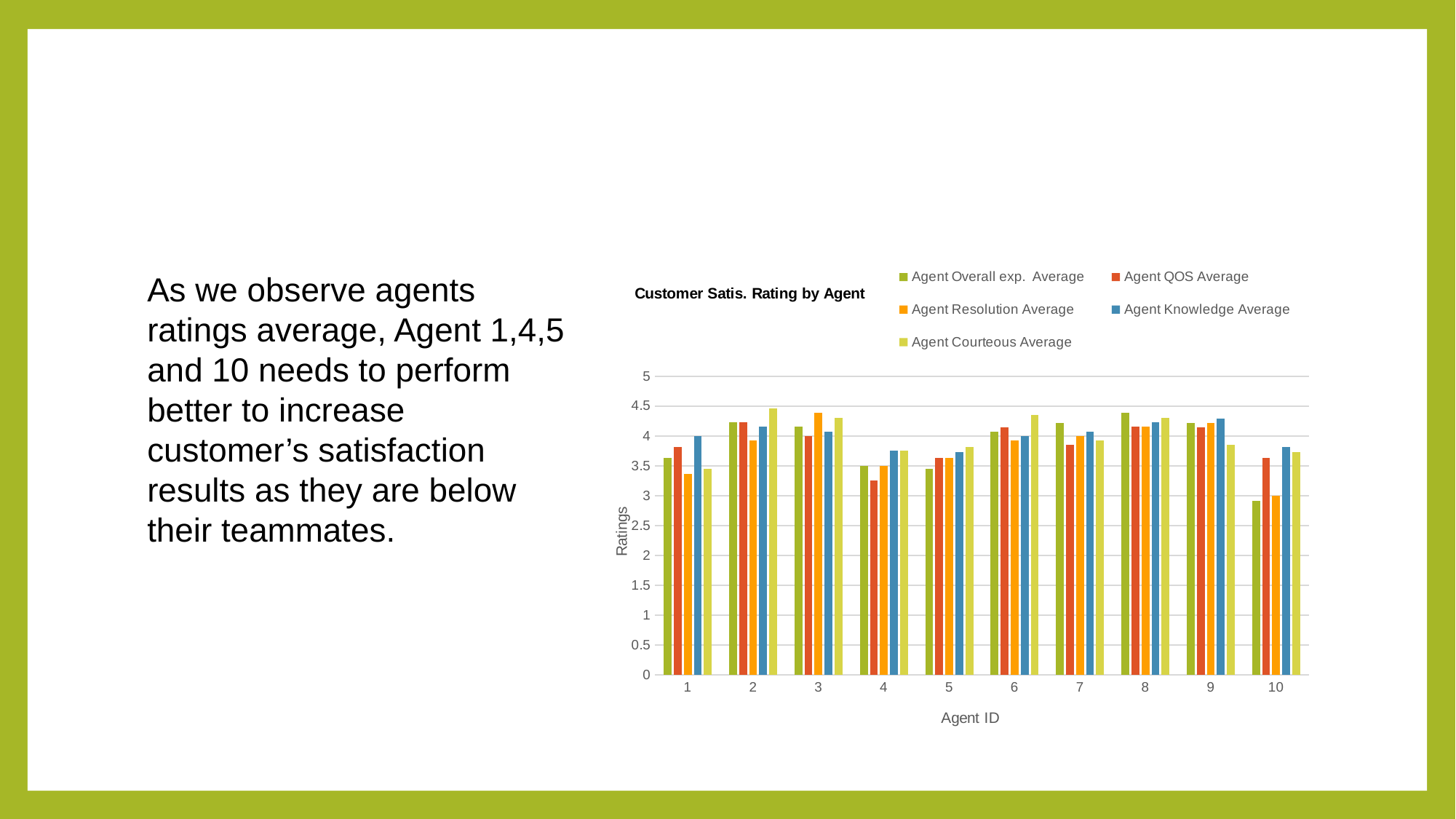

#

### Chart: Customer Satis. Rating by Agent

| Category | Agent Overall exp.  Average | Agent QOS Average | Agent Resolution Average | Agent Knowledge Average | Agent Courteous Average |
|---|---|---|---|---|---|
As we observe agents ratings average, Agent 1,4,5 and 10 needs to perform better to increase customer’s satisfaction results as they are below their teammates.